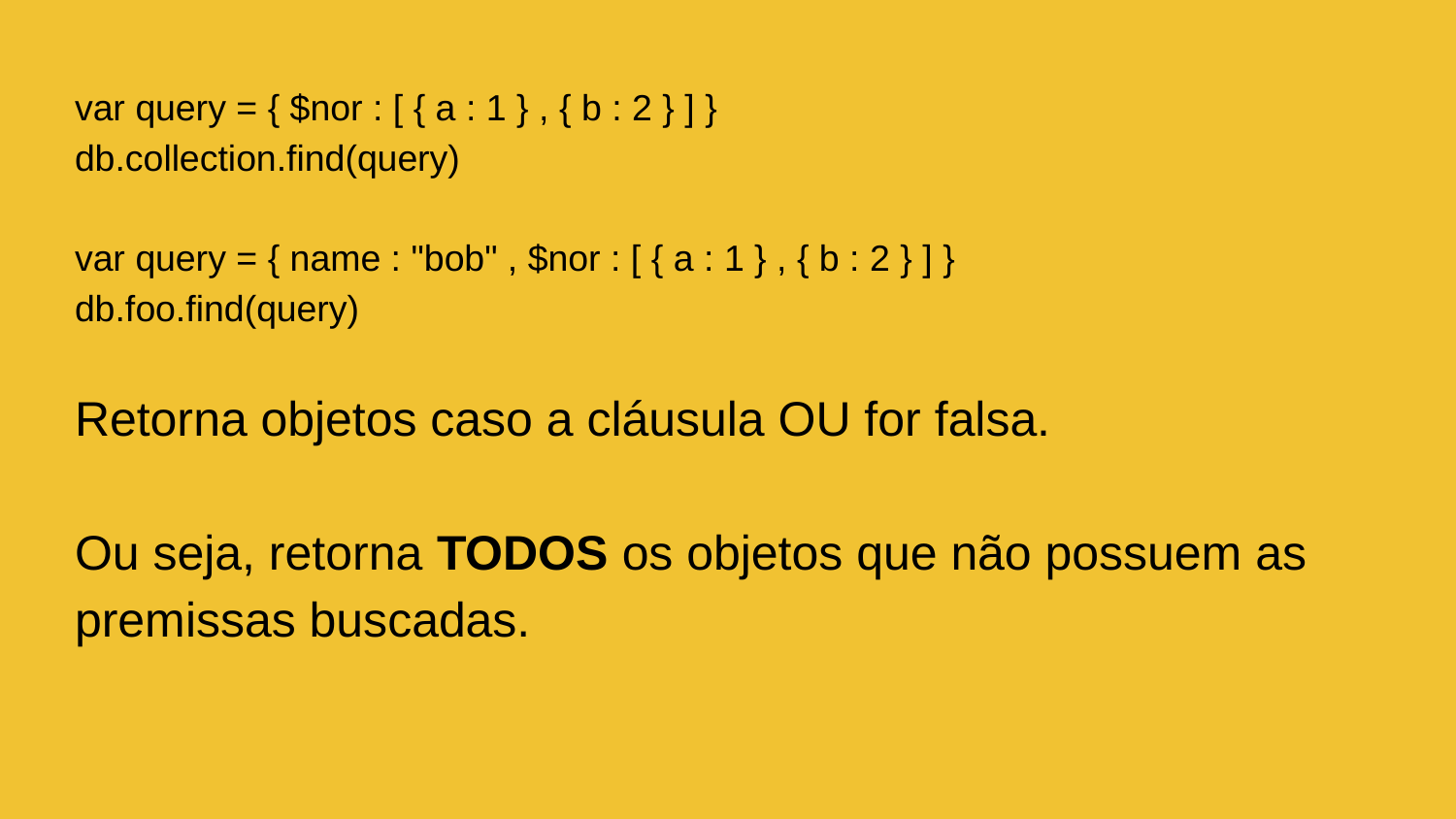

var query = { $nor : [ { a : 1 } , { b : 2 } ] }
db.collection.find(query)

var query = { name : "bob" , $nor : [ { a : 1 } , { b : 2 } ] }
db.foo.find(query)

Retorna objetos caso a cláusula OU for falsa.
Ou seja, retorna TODOS os objetos que não possuem as premissas buscadas.